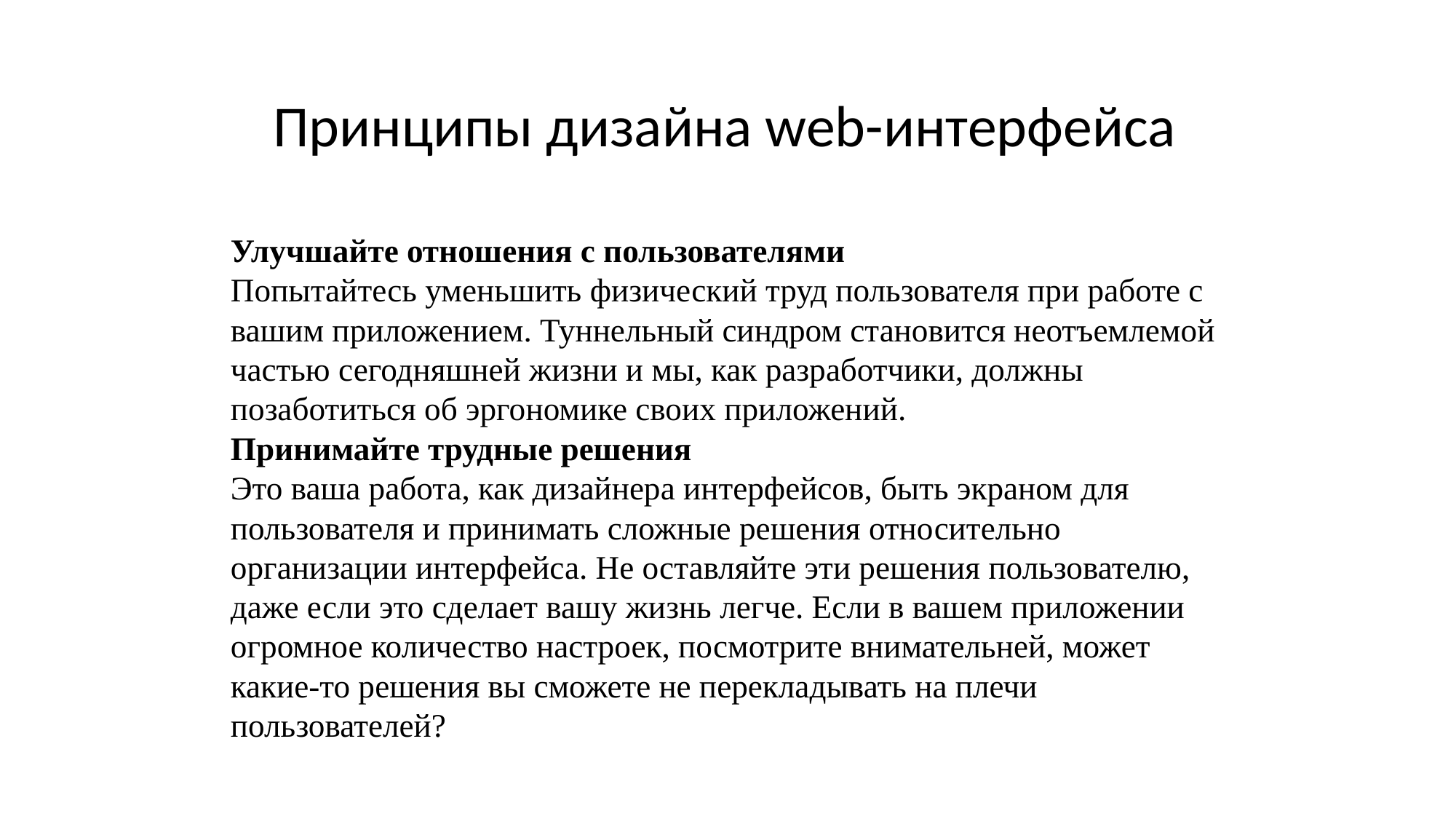

# Принципы дизайна web-интерфейса
Улучшайте отношения с пользователями
Попытайтесь уменьшить физический труд пользователя при работе с вашим приложением. Туннельный синдром становится неотъемлемой частью сегодняшней жизни и мы, как разработчики, должны позаботиться об эргономике своих приложений.
Принимайте трудные решения
Это ваша работа, как дизайнера интерфейсов, быть экраном для пользователя и принимать сложные решения относительно организации интерфейса. Не оставляйте эти решения пользователю, даже если это сделает вашу жизнь легче. Если в вашем приложении огромное количество настроек, посмотрите внимательней, может какие-то решения вы сможете не перекладывать на плечи пользователей?